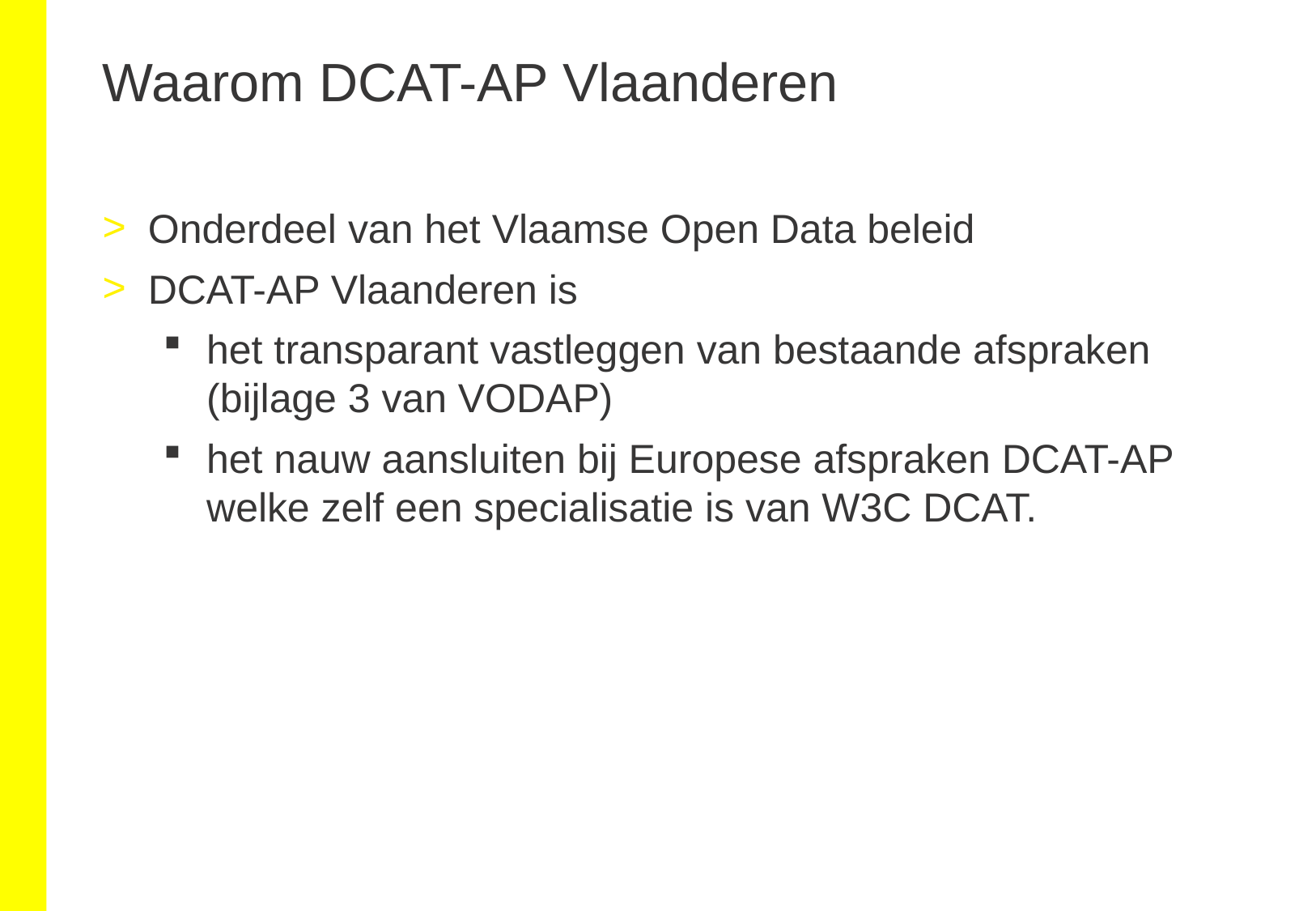

# Waarom DCAT-AP Vlaanderen
Onderdeel van het Vlaamse Open Data beleid
DCAT-AP Vlaanderen is
het transparant vastleggen van bestaande afspraken (bijlage 3 van VODAP)
het nauw aansluiten bij Europese afspraken DCAT-AP welke zelf een specialisatie is van W3C DCAT.